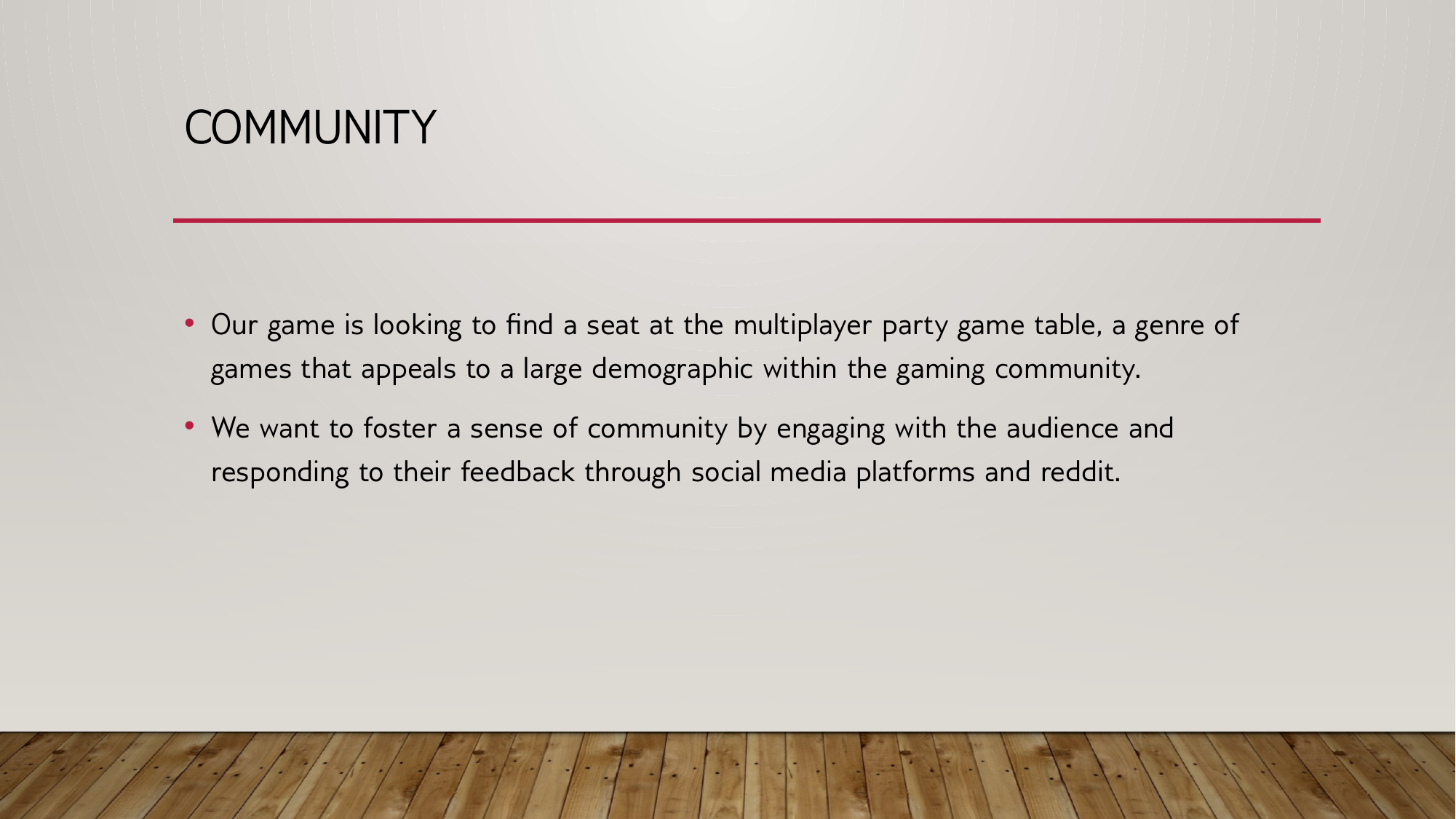

# Community
Our game is looking to find a seat at the multiplayer party game table, a genre of games that appeals to a large demographic within the gaming community.
We want to foster a sense of community by engaging with the audience and responding to their feedback through social media platforms and reddit.